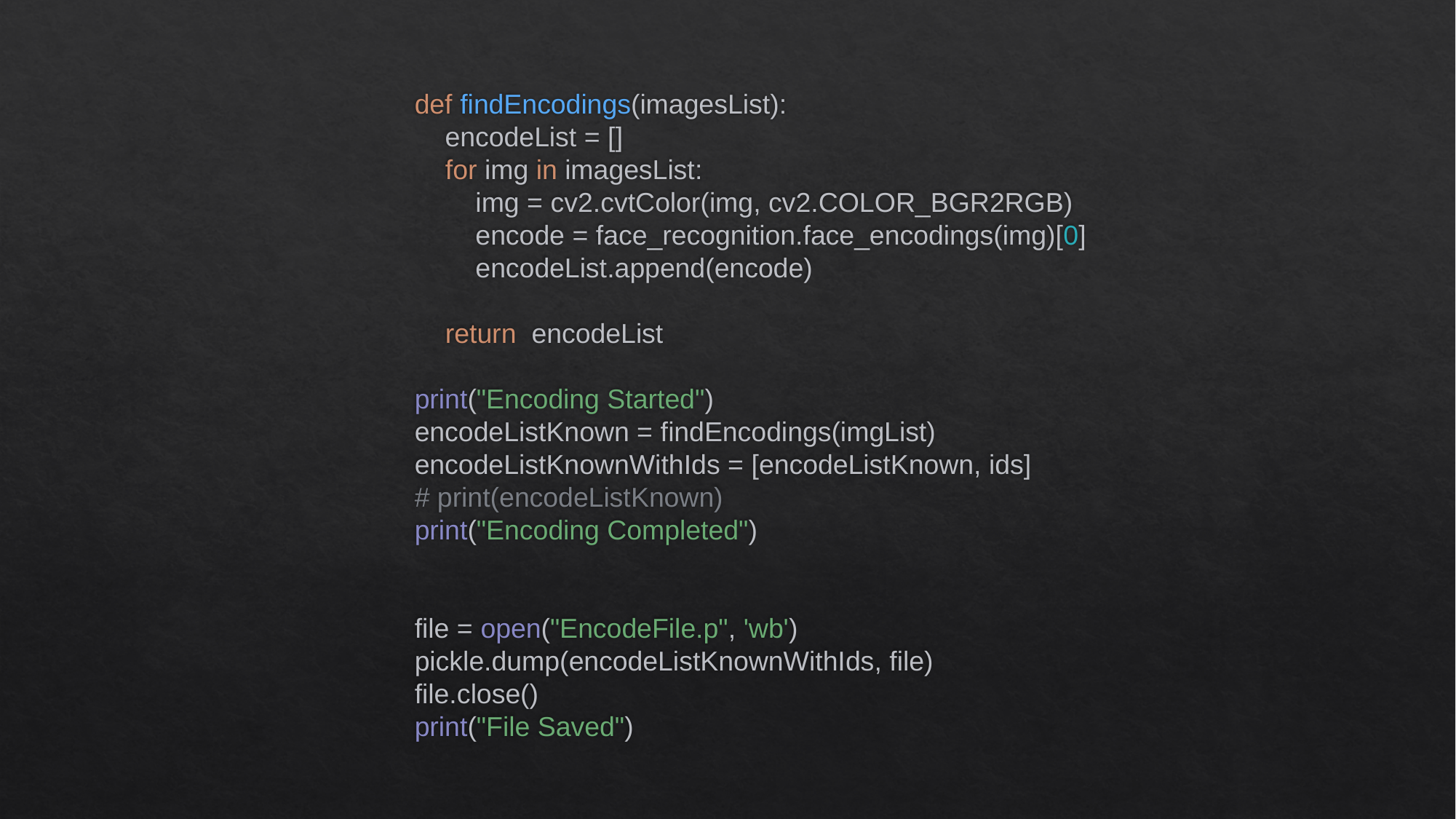

def findEncodings(imagesList):
    encodeList = []
    for img in imagesList:
        img = cv2.cvtColor(img, cv2.COLOR_BGR2RGB)
        encode = face_recognition.face_encodings(img)[0]
        encodeList.append(encode)
    return  encodeList
print("Encoding Started")
encodeListKnown = findEncodings(imgList)
encodeListKnownWithIds = [encodeListKnown, ids]
# print(encodeListKnown)
print("Encoding Completed")
file = open("EncodeFile.p", 'wb')
pickle.dump(encodeListKnownWithIds, file)
file.close()
print("File Saved")